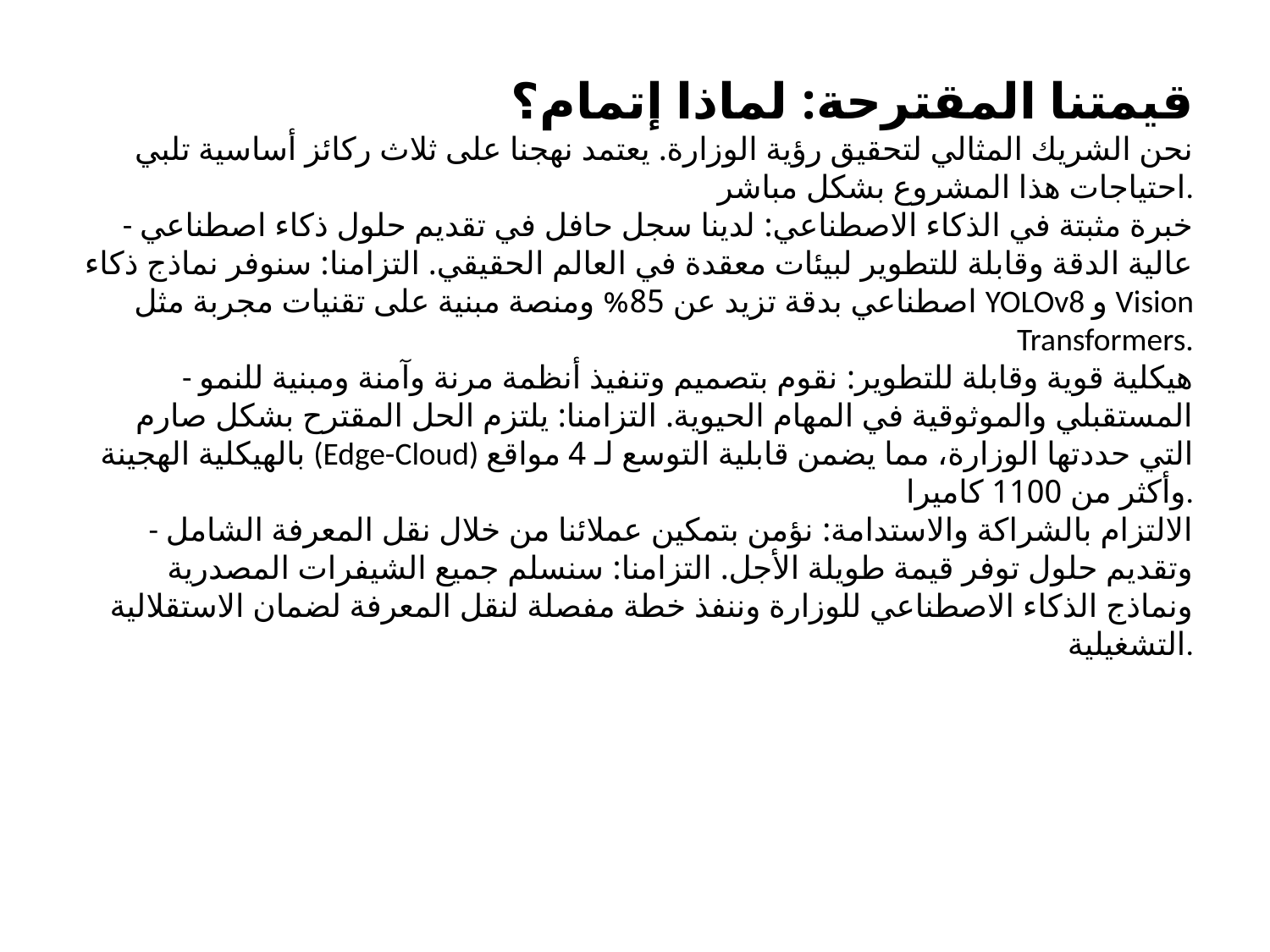

قيمتنا المقترحة: لماذا إتمام؟
نحن الشريك المثالي لتحقيق رؤية الوزارة. يعتمد نهجنا على ثلاث ركائز أساسية تلبي احتياجات هذا المشروع بشكل مباشر.
- خبرة مثبتة في الذكاء الاصطناعي: لدينا سجل حافل في تقديم حلول ذكاء اصطناعي عالية الدقة وقابلة للتطوير لبيئات معقدة في العالم الحقيقي. التزامنا: سنوفر نماذج ذكاء اصطناعي بدقة تزيد عن 85% ومنصة مبنية على تقنيات مجربة مثل YOLOv8 و Vision Transformers.
- هيكلية قوية وقابلة للتطوير: نقوم بتصميم وتنفيذ أنظمة مرنة وآمنة ومبنية للنمو المستقبلي والموثوقية في المهام الحيوية. التزامنا: يلتزم الحل المقترح بشكل صارم بالهيكلية الهجينة (Edge-Cloud) التي حددتها الوزارة، مما يضمن قابلية التوسع لـ 4 مواقع وأكثر من 1100 كاميرا.
- الالتزام بالشراكة والاستدامة: نؤمن بتمكين عملائنا من خلال نقل المعرفة الشامل وتقديم حلول توفر قيمة طويلة الأجل. التزامنا: سنسلم جميع الشيفرات المصدرية ونماذج الذكاء الاصطناعي للوزارة وننفذ خطة مفصلة لنقل المعرفة لضمان الاستقلالية التشغيلية.